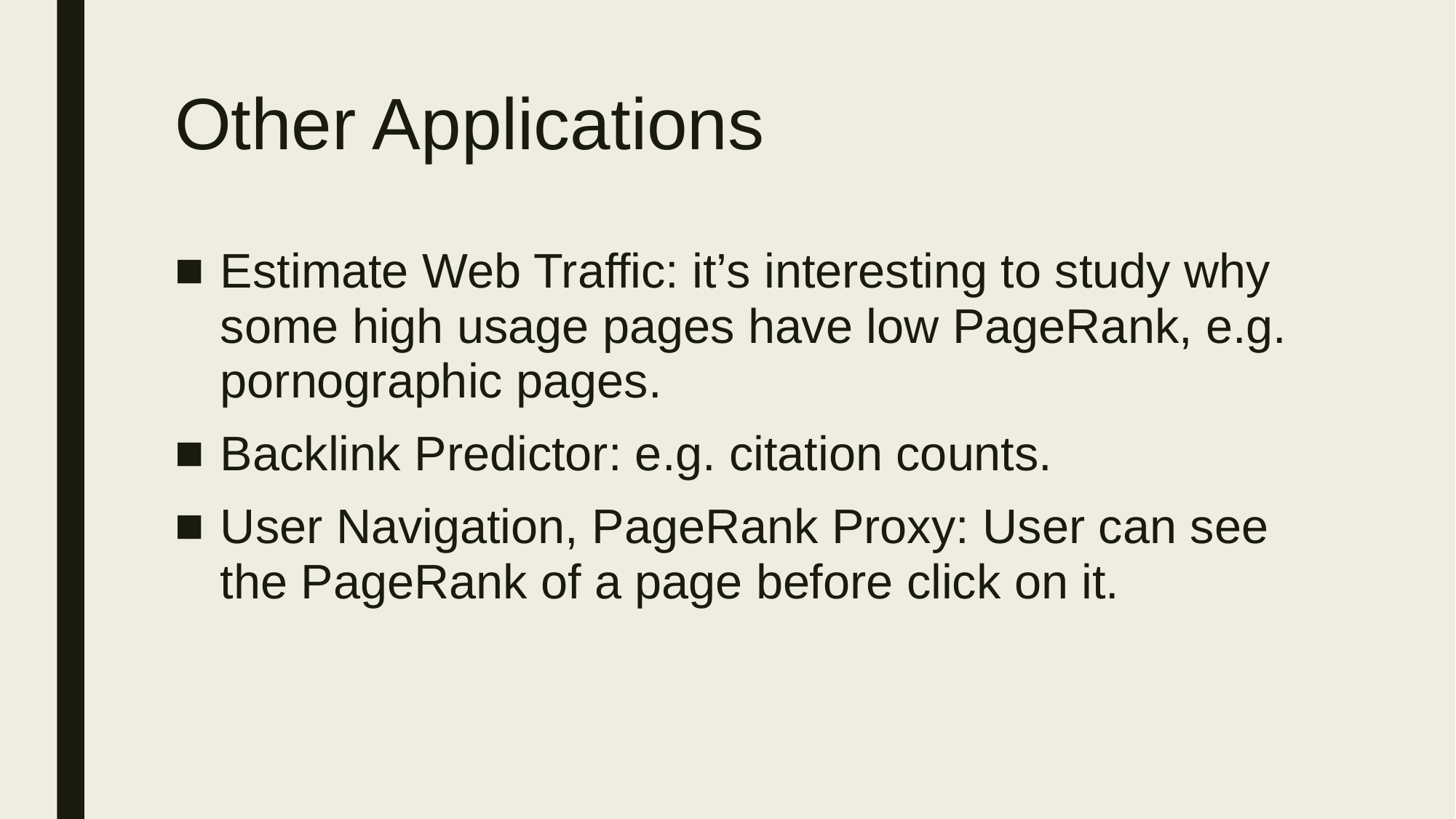

# Other Applications
Estimate Web Traffic: it’s interesting to study why some high usage pages have low PageRank, e.g. pornographic pages.
Backlink Predictor: e.g. citation counts.
User Navigation, PageRank Proxy: User can see the PageRank of a page before click on it.